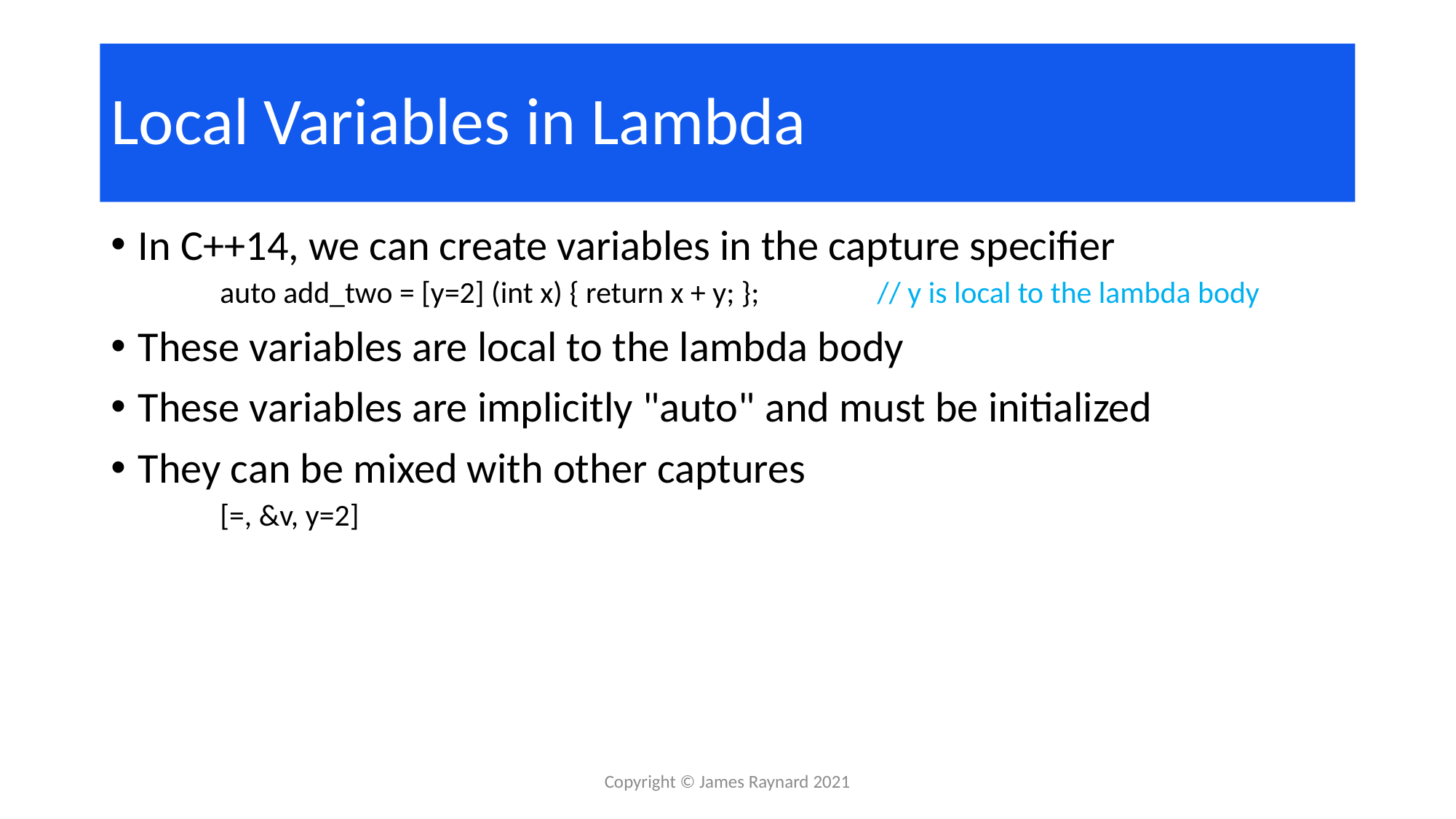

# Local Variables in Lambda
In C++14, we can create variables in the capture specifier
auto add_two = [y=2] (int x) { return x + y; };                 // y is local to the lambda body
These variables are local to the lambda body
These variables are implicitly "auto" and must be initialized
They can be mixed with other captures
[=, &v, y=2]
Copyright © James Raynard 2021